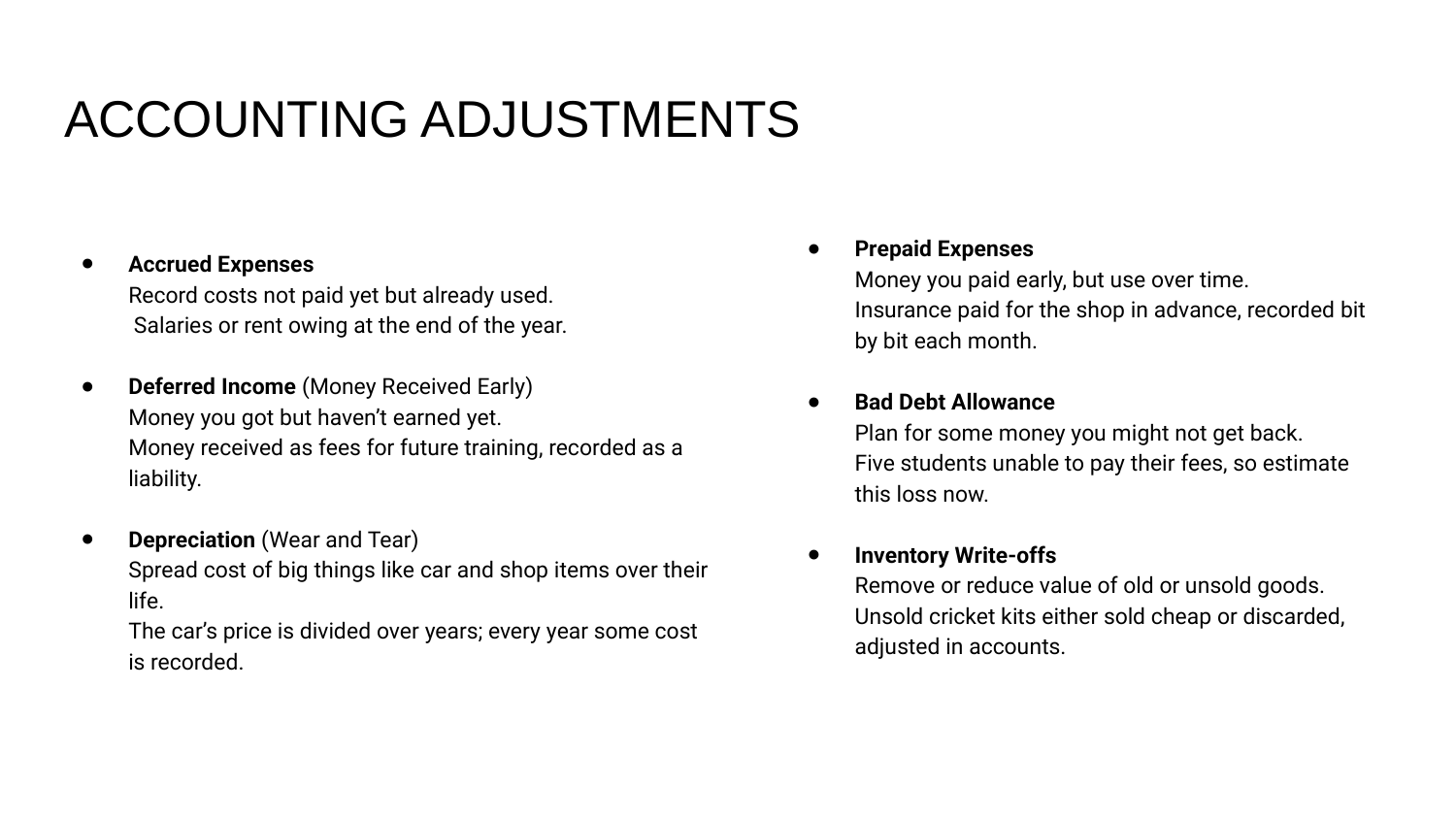

# ACCOUNTING ADJUSTMENTS
Prepaid Expenses
Money you paid early, but use over time.
Insurance paid for the shop in advance, recorded bit by bit each month.

Bad Debt Allowance
Plan for some money you might not get back.
Five students unable to pay their fees, so estimate this loss now.

Inventory Write-offs
Remove or reduce value of old or unsold goods.
Unsold cricket kits either sold cheap or discarded, adjusted in accounts.
Accrued Expenses
Record costs not paid yet but already used.
 Salaries or rent owing at the end of the year.

Deferred Income (Money Received Early)
Money you got but haven’t earned yet.
Money received as fees for future training, recorded as a liability.

Depreciation (Wear and Tear)
Spread cost of big things like car and shop items over their life.
The car’s price is divided over years; every year some cost is recorded.